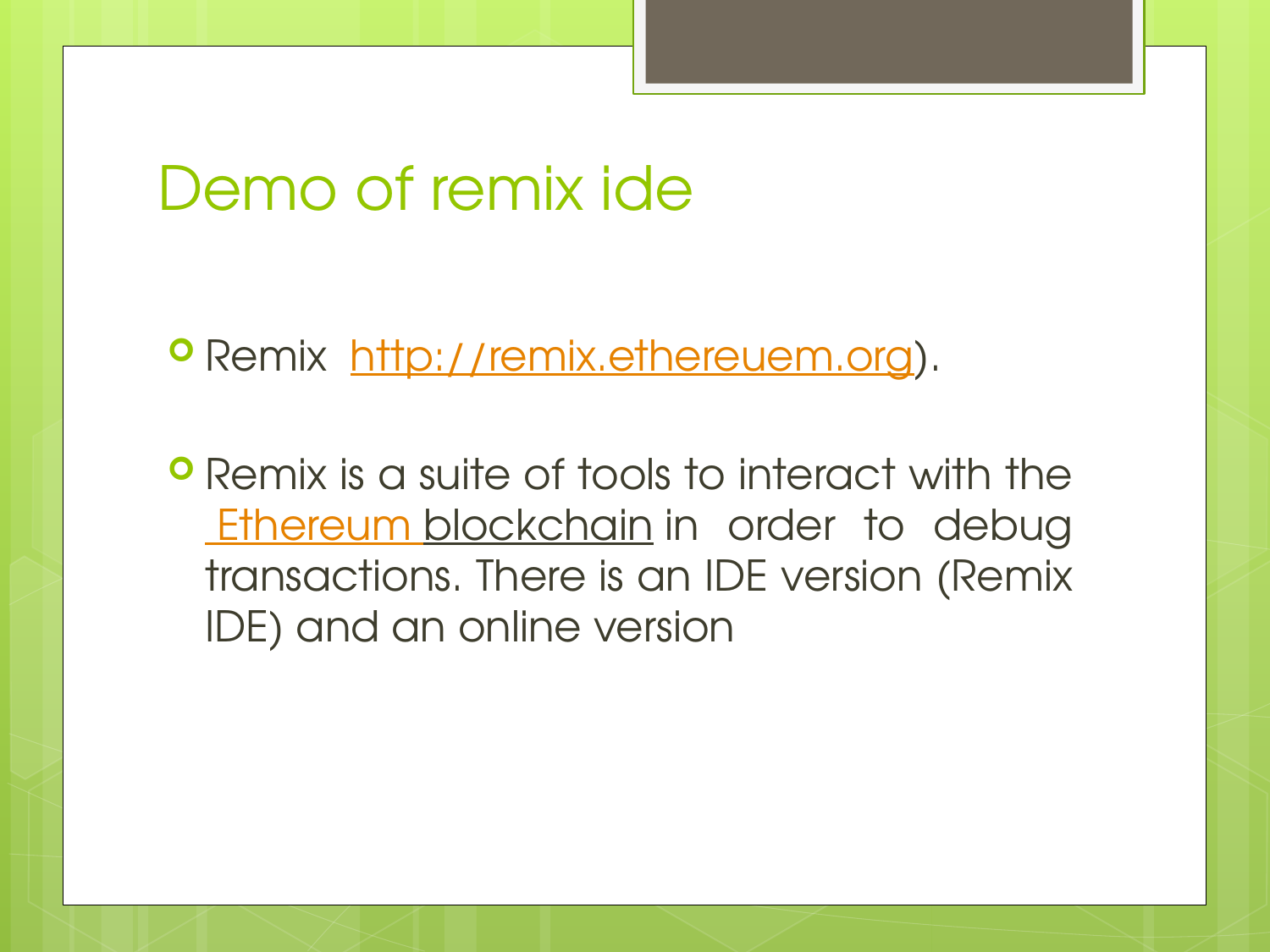

# Demo of remix ide
Remix  http://remix.ethereuem.org).

Remix is a suite of tools to interact with the Ethereum blockchain in order to debug transactions. There is an IDE version (Remix IDE) and an online version